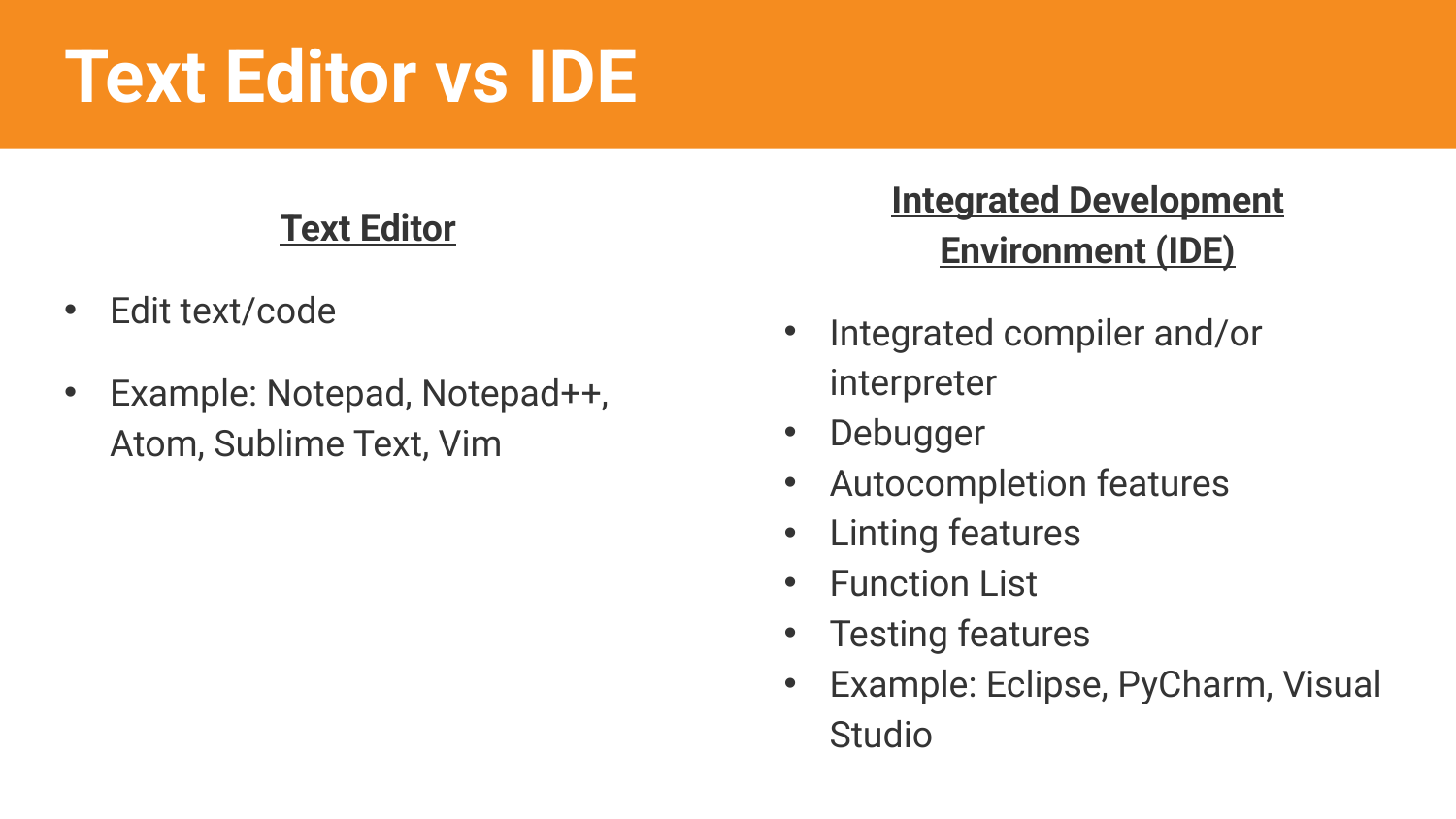

# Text Editor vs IDE
Integrated Development Environment (IDE)
Integrated compiler and/or interpreter
Debugger
Autocompletion features
Linting features
Function List
Testing features
Example: Eclipse, PyCharm, Visual Studio

Text Editor
Edit text/code
Example: Notepad, Notepad++, Atom, Sublime Text, Vim